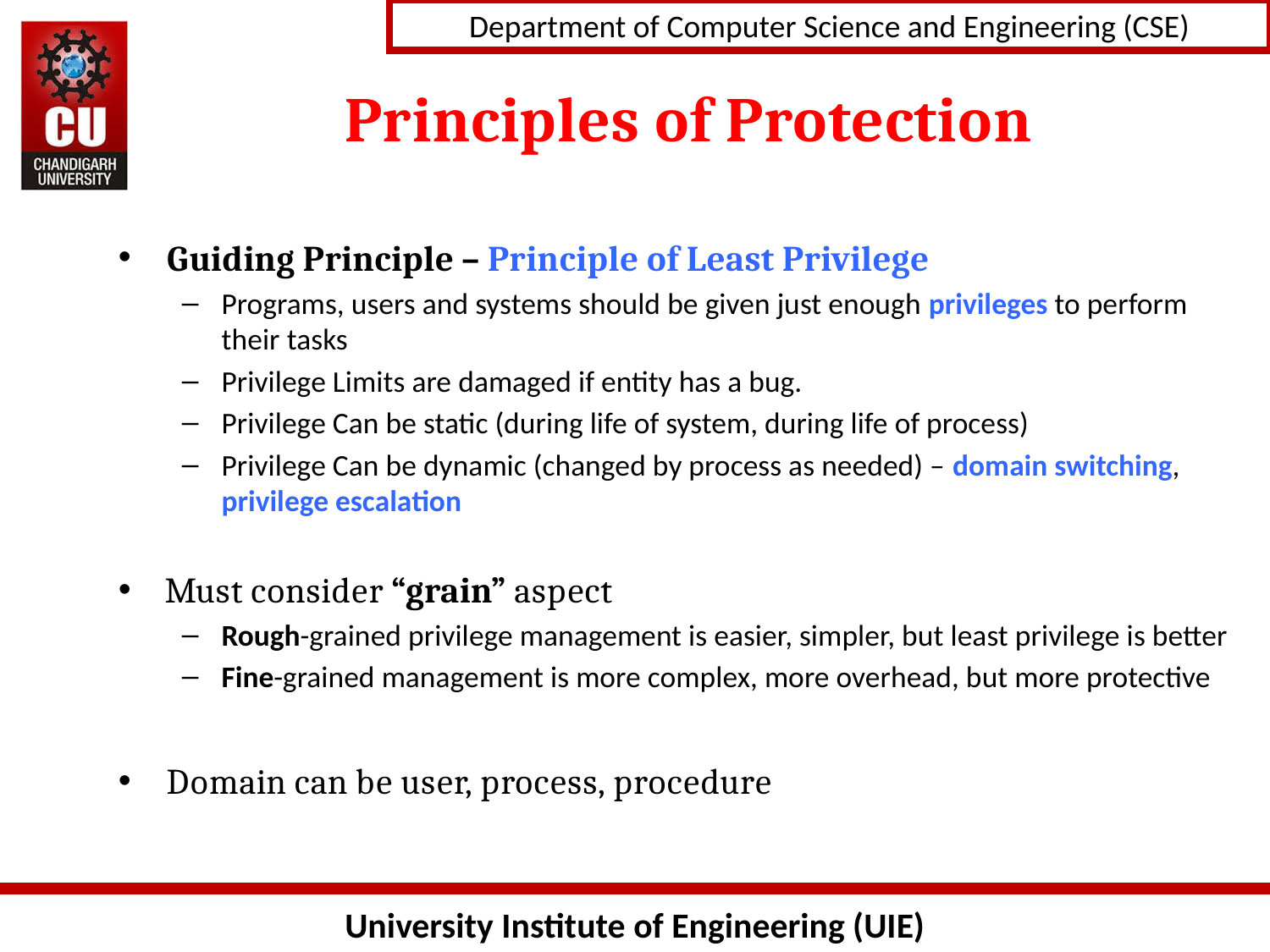

# Principles of Protection
Guiding Principle – Principle of Least Privilege
Programs, users and systems should be given just enough privileges to perform their tasks
Privilege Limits are damaged if entity has a bug.
Privilege Can be static (during life of system, during life of process)
Privilege Can be dynamic (changed by process as needed) – domain switching, privilege escalation

Must consider “grain” aspect
Rough-grained privilege management is easier, simpler, but least privilege is better
Fine-grained management is more complex, more overhead, but more protective

Domain can be user, process, procedure